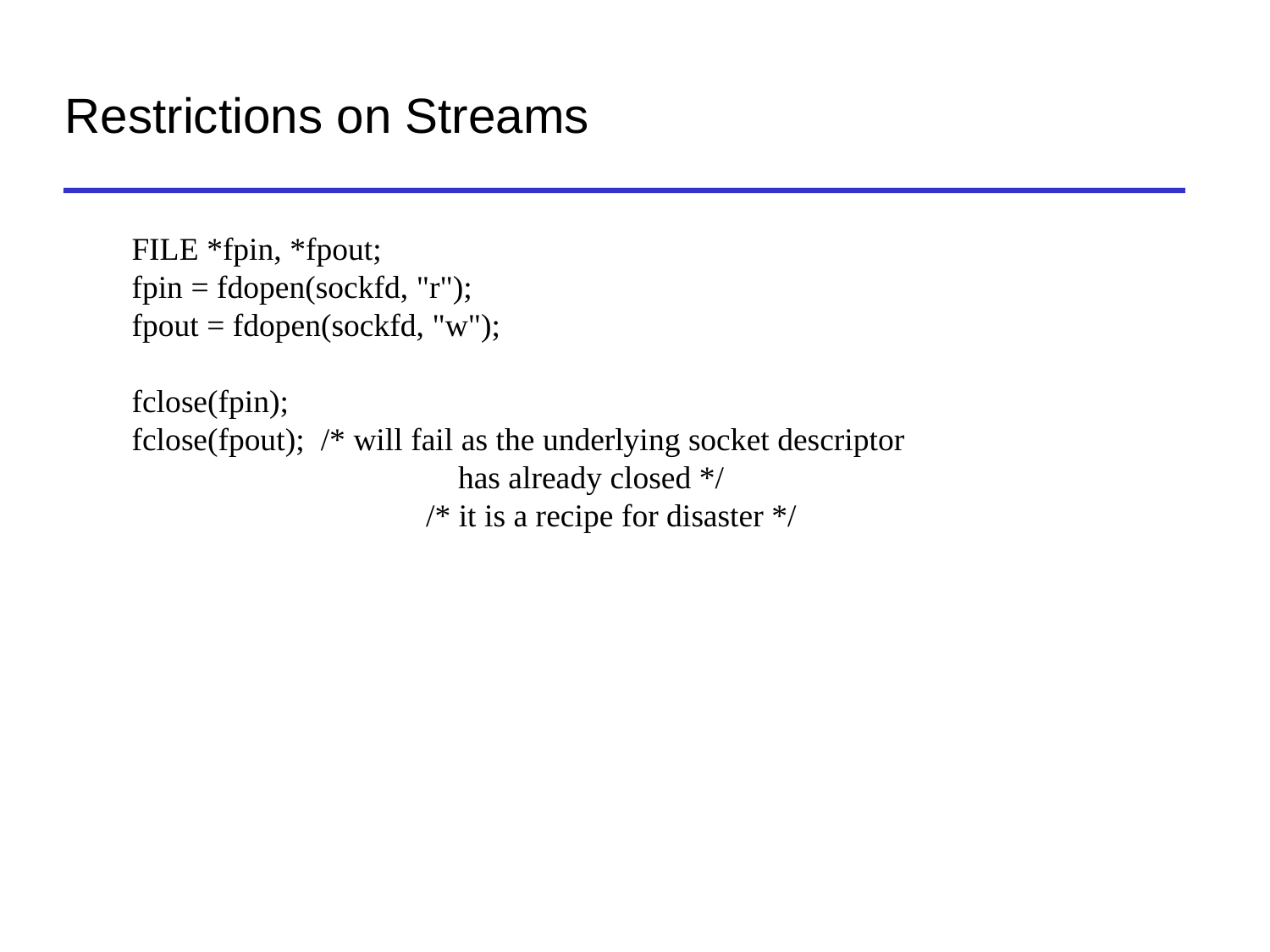

# Restrictions on Streams
FILE *fpin, *fpout;
fpin = fdopen(sockfd, "r");
fpout = fdopen(sockfd, "w");

fclose(fpin);
fclose(fpout);  /* will fail as the underlying socket descriptor
		         has already closed */
		     /* it is a recipe for disaster */